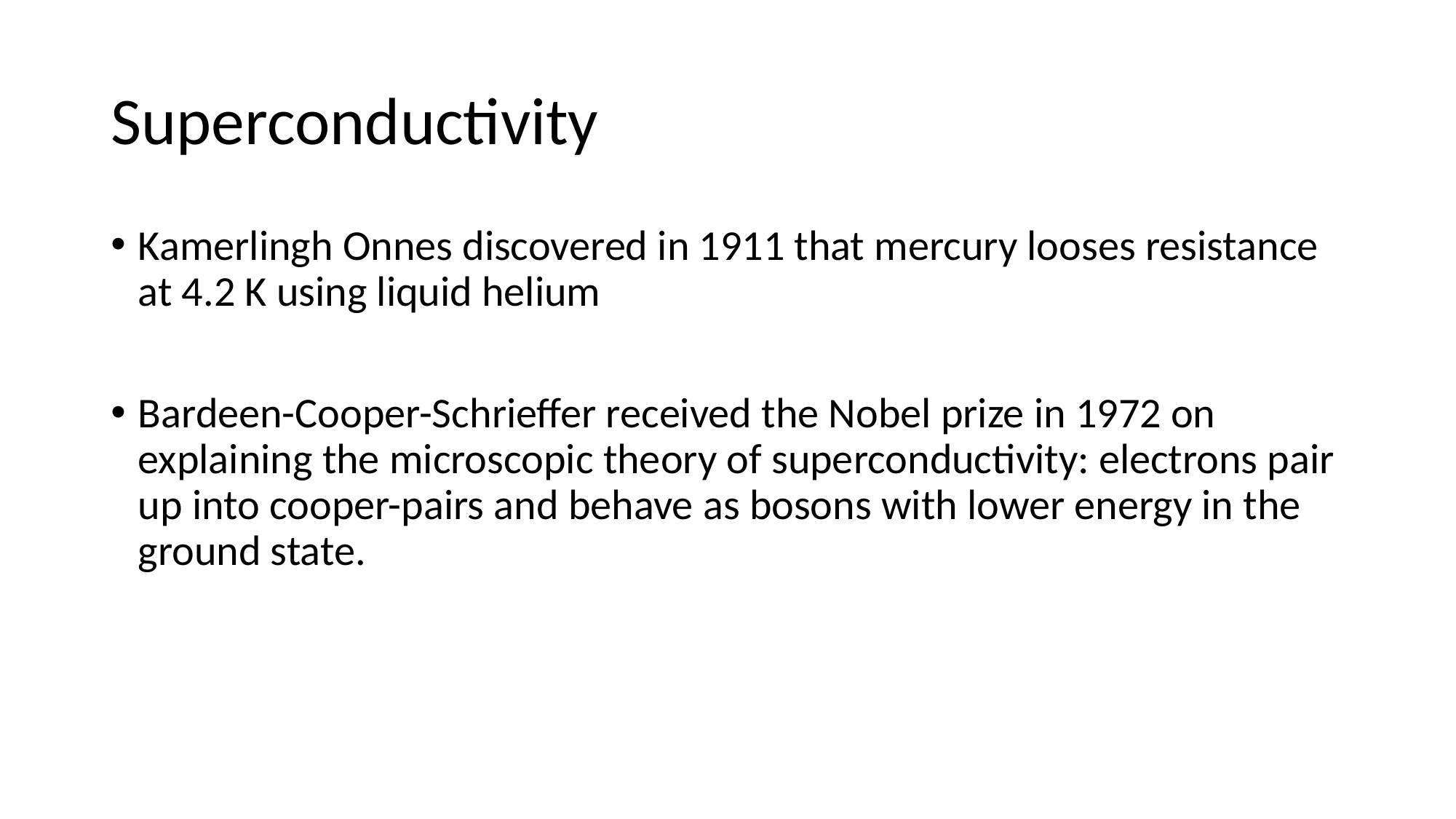

# Superconductivity
Kamerlingh Onnes discovered in 1911 that mercury looses resistance at 4.2 K using liquid helium

Bardeen-Cooper-Schrieffer received the Nobel prize in 1972 on explaining the microscopic theory of superconductivity: electrons pair up into cooper-pairs and behave as bosons with lower energy in the ground state.